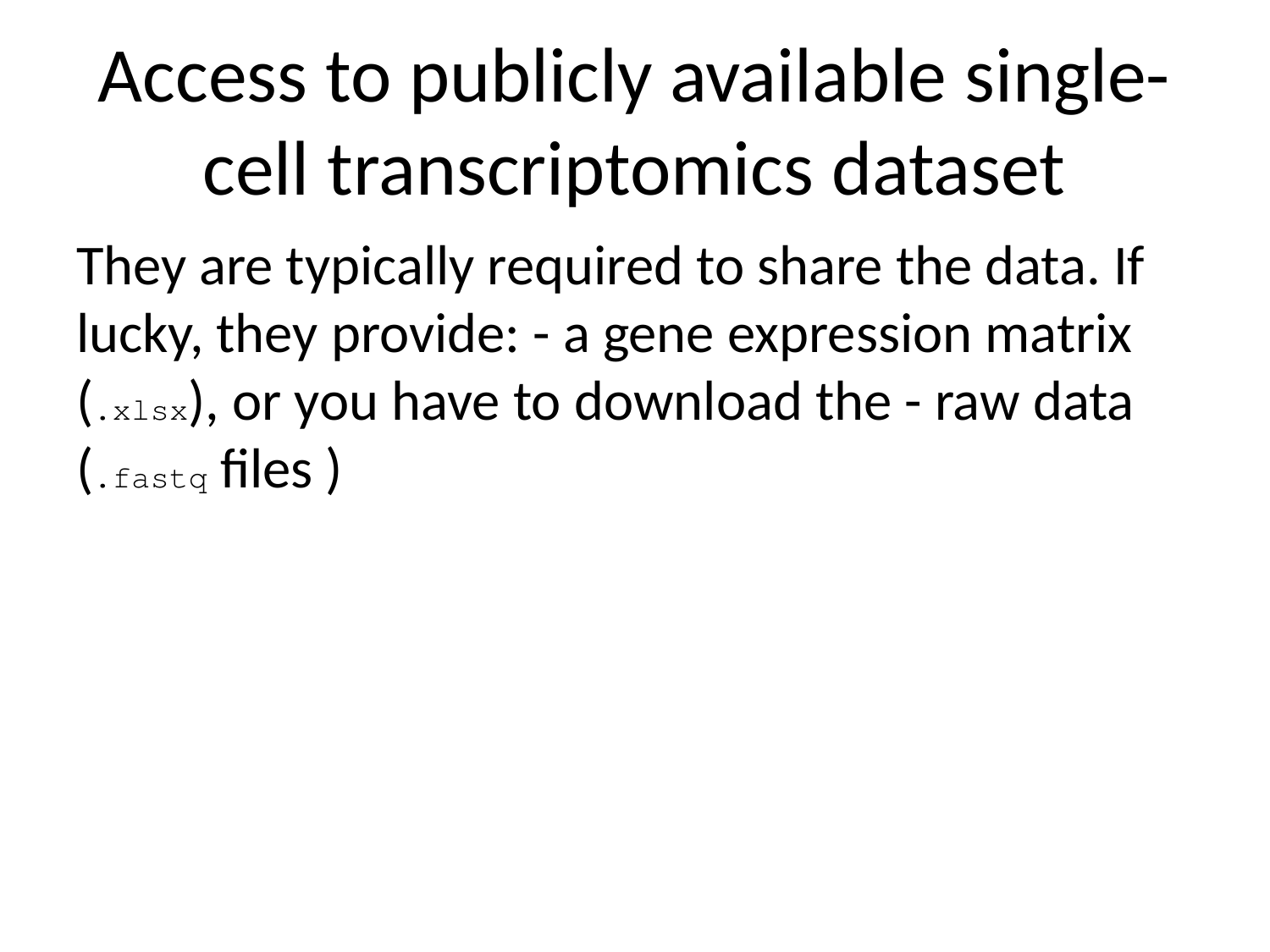

# Access to publicly available single-cell transcriptomics dataset
They are typically required to share the data. If lucky, they provide: - a gene expression matrix (.xlsx), or you have to download the - raw data (.fastq files )